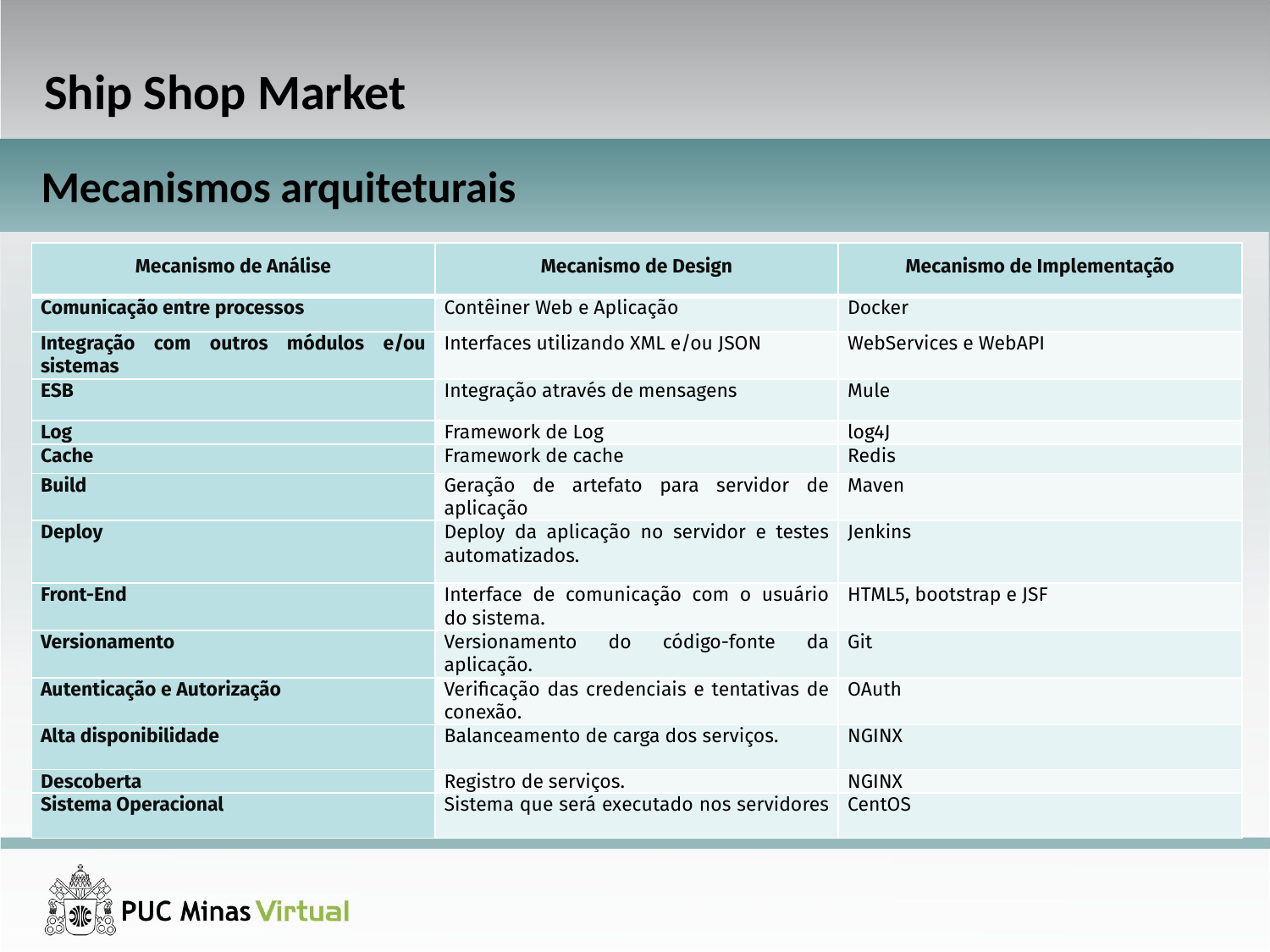

Ship Shop Market

Mecanismos arquiteturais
| Mecanismo de Análise | Mecanismo de Design | Mecanismo de Implementação |
| --- | --- | --- |
| Comunicação entre processos | Contêiner Web e Aplicação | Docker |
| Integração com outros módulos e/ou sistemas | Interfaces utilizando XML e/ou JSON | WebServices e WebAPI |
| ESB | Integração através de mensagens | Mule |
| Log | Framework de Log | log4J |
| Cache | Framework de cache | Redis |
| Build | Geração de artefato para servidor de aplicação | Maven |
| Deploy | Deploy da aplicação no servidor e testes automatizados. | Jenkins |
| Front-End | Interface de comunicação com o usuário do sistema. | HTML5, bootstrap e JSF |
| Versionamento | Versionamento do código-fonte da aplicação. | Git |
| Autenticação e Autorização | Verificação das credenciais e tentativas de conexão. | OAuth |
| Alta disponibilidade | Balanceamento de carga dos serviços. | NGINX |
| Descoberta | Registro de serviços. | NGINX |
| Sistema Operacional | Sistema que será executado nos servidores | CentOS |
dos mecanismos arquiteturais
Duração: 1’00”